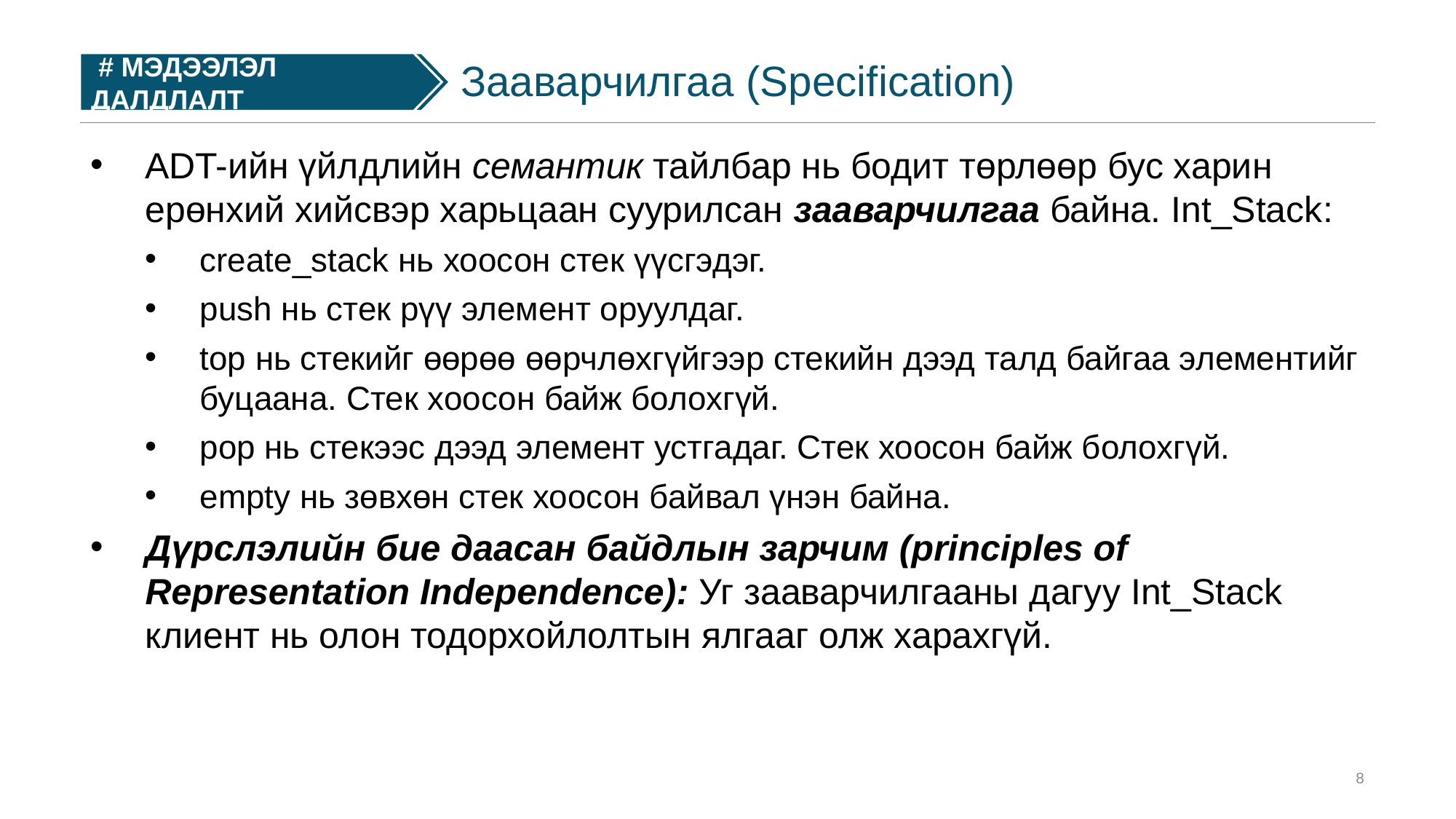

# МЭДЭЭЛЭЛ ДАЛДЛАЛТ
#
Зааварчилгаа (Specification)
ADT-ийн үйлдлийн семантик тайлбар нь бодит төрлөөр бус харин ерөнхий хийсвэр харьцаан суурилсан зааварчилгаа байна. Int_Stack:
create_stack нь хоосон стек үүсгэдэг.
push нь стек рүү элемент оруулдаг.
top нь стекийг өөрөө өөрчлөхгүйгээр стекийн дээд талд байгаа элементийг буцаана. Стек хоосон байж болохгүй.
pop нь стекээс дээд элемент устгадаг. Стек хоосон байж болохгүй.
empty нь зөвхөн стек хоосон байвал үнэн байна.
Дүрслэлийн бие даасан байдлын зарчим (principles of Representation Independence): Уг зааварчилгааны дагуу Int_Stack клиент нь олон тодорхойлолтын ялгааг олж харахгүй.
8